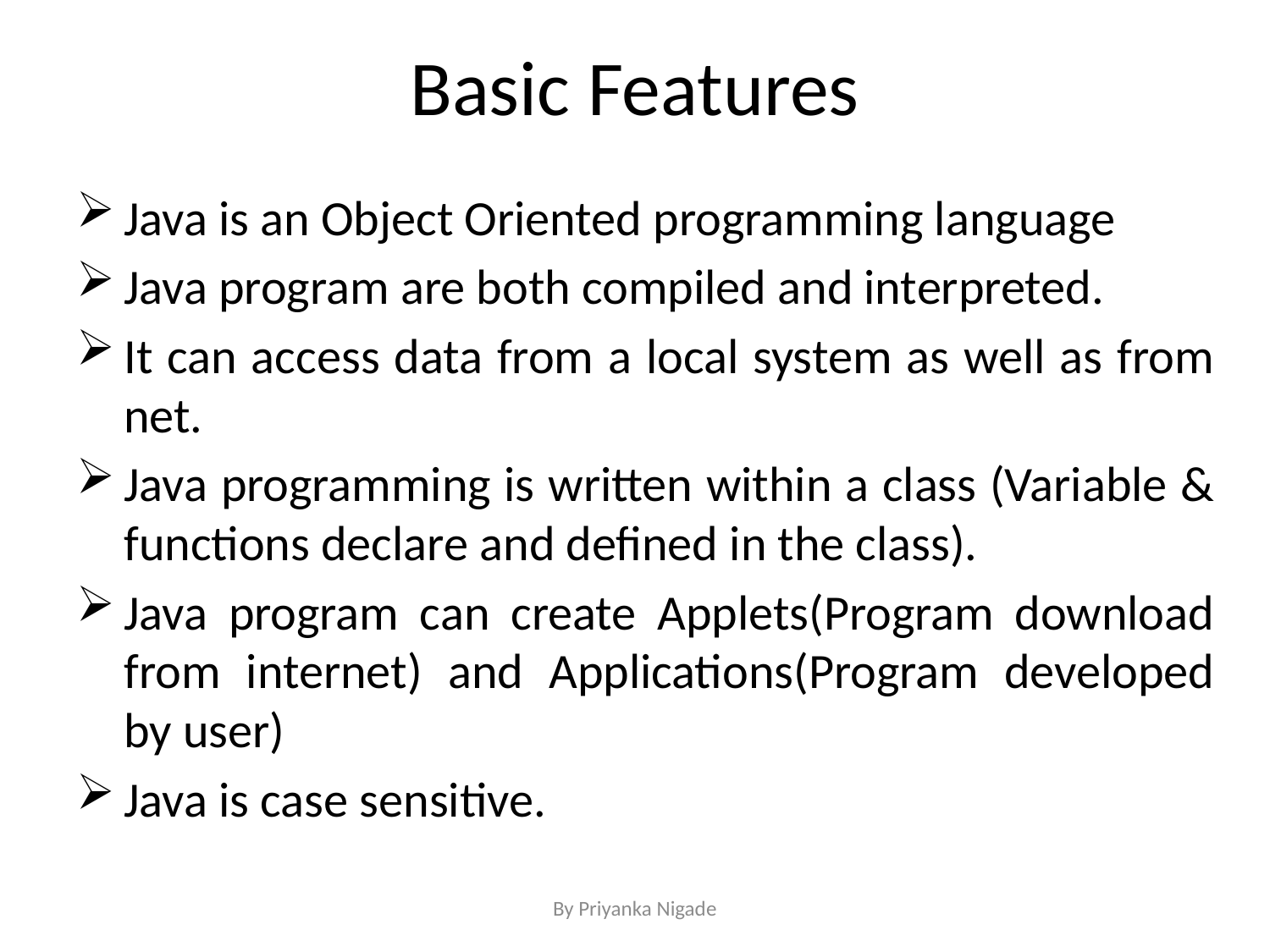

# Basic Features
Java is an Object Oriented programming language
Java program are both compiled and interpreted.
It can access data from a local system as well as from net.
Java programming is written within a class (Variable & functions declare and defined in the class).
Java program can create Applets(Program download from internet) and Applications(Program developed by user)
Java is case sensitive.
By Priyanka Nigade